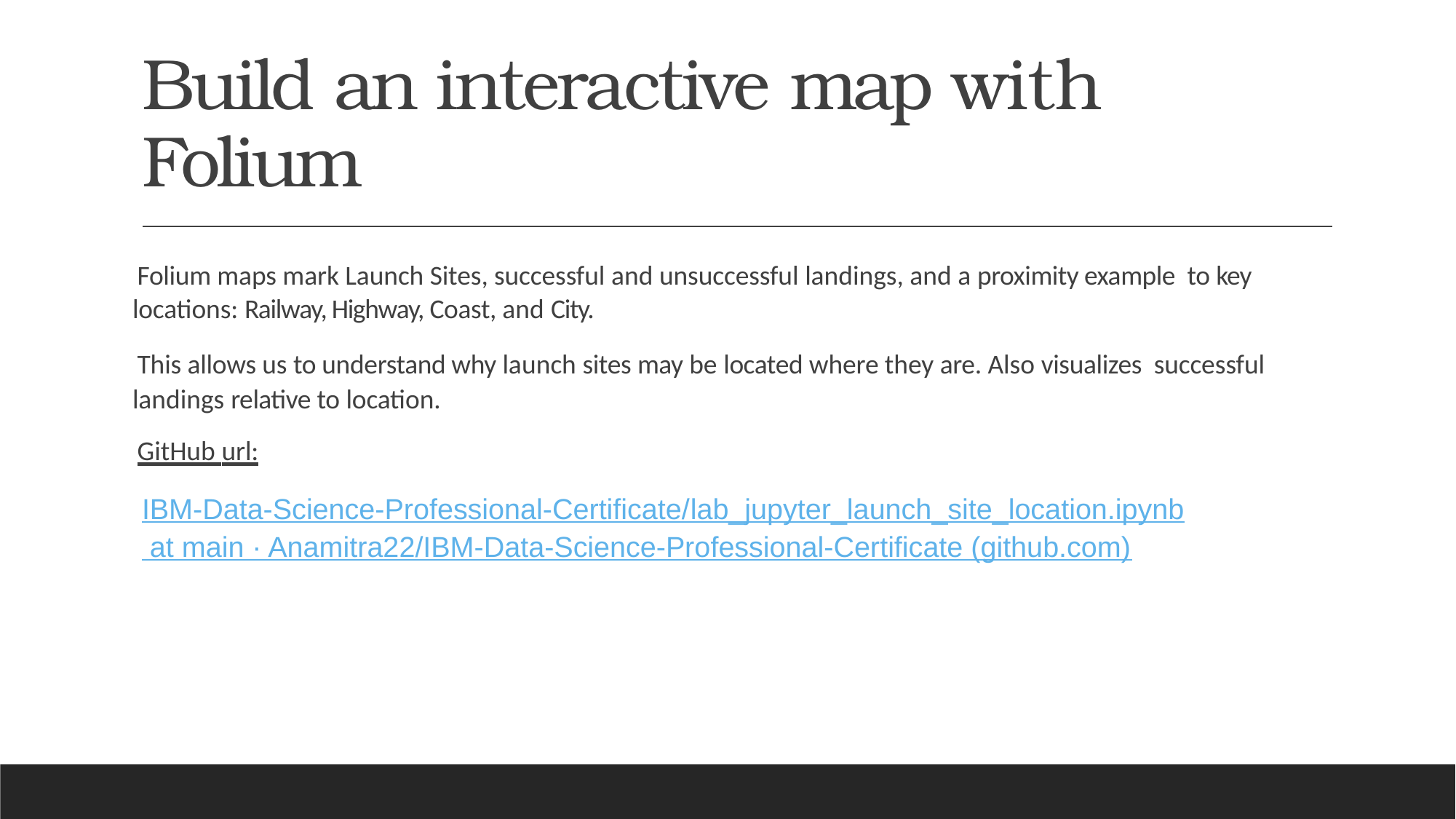

# Build an interactive map with Folium
Folium maps mark Launch Sites, successful and unsuccessful landings, and a proximity example  to key locations: Railway, Highway, Coast, and City.
This allows us to understand why launch sites may be located where they are. Also visualizes  successful landings relative to location.
GitHub url:
IBM-Data-Science-Professional-Certificate/lab_jupyter_launch_site_location.ipynb at main · Anamitra22/IBM-Data-Science-Professional-Certificate (github.com)